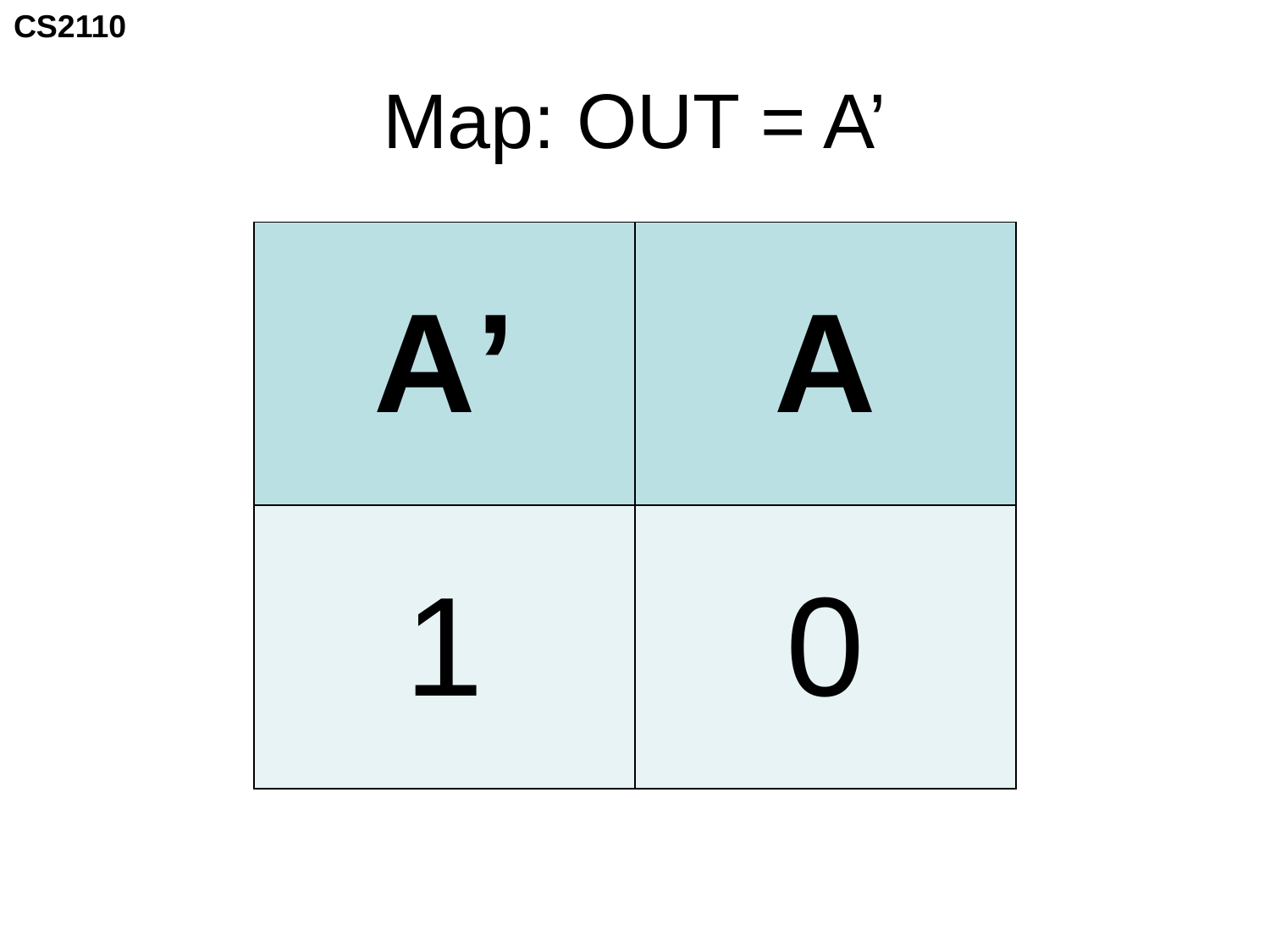

# Map: OUT = A’
| A’ | A |
| --- | --- |
| 1 | 0 |